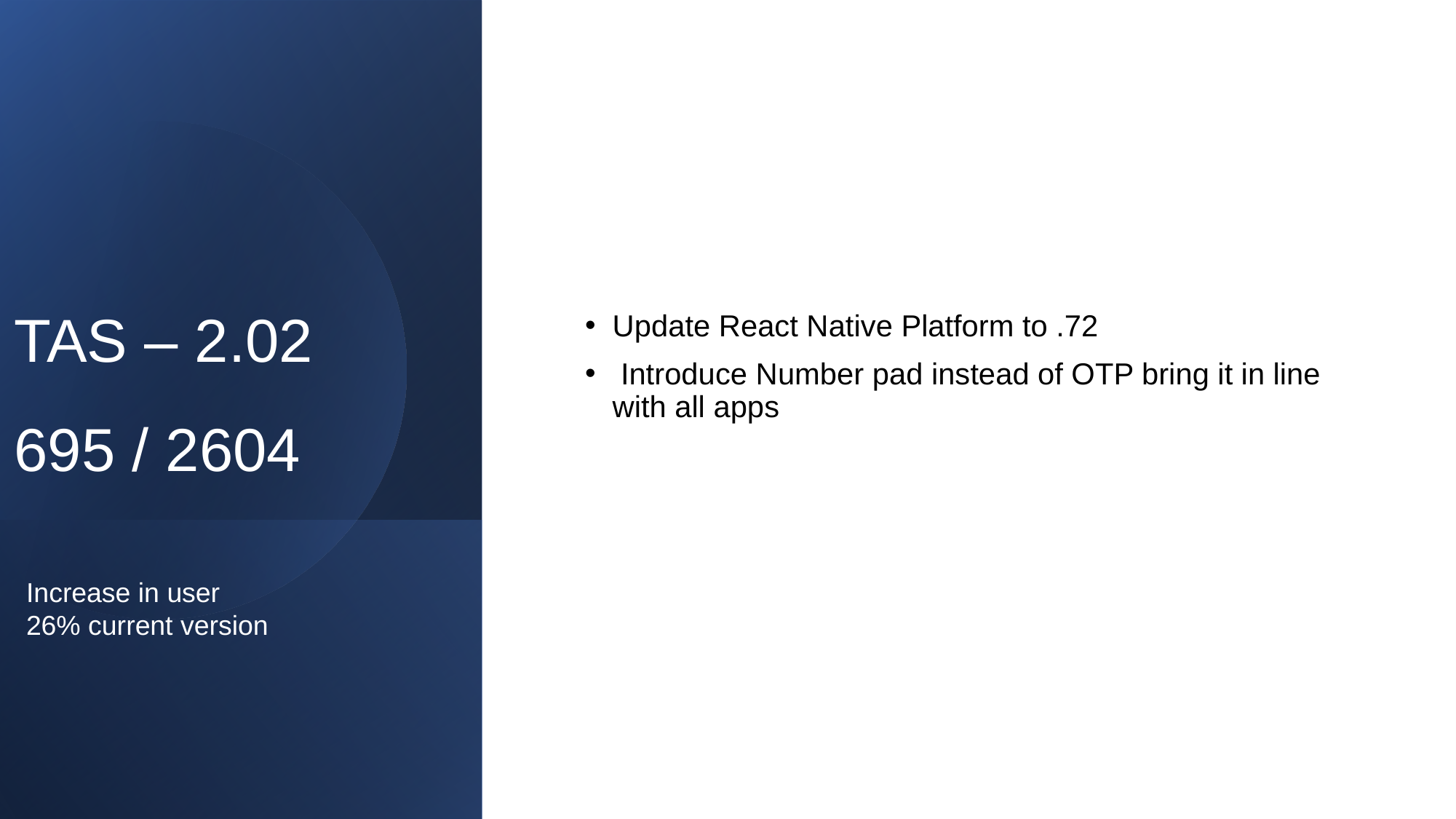

Update React Native Platform to .72
 Introduce Number pad instead of OTP bring it in line with all apps

# TAS – 2.02 695 / 2604

Increase in user
26% current version